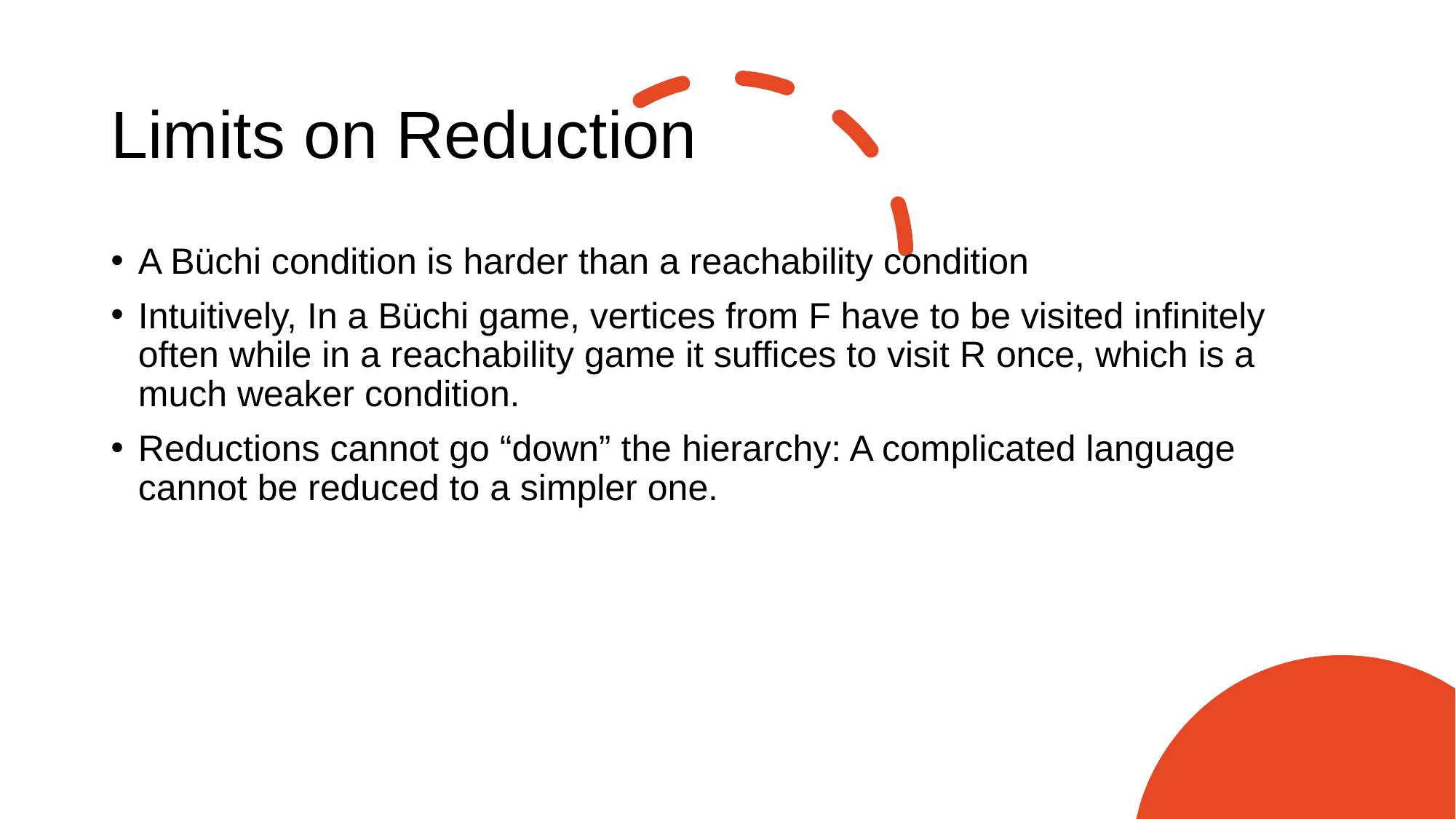

# Limits on Reduction

A Büchi condition is harder than a reachability condition
Intuitively, In a Büchi game, vertices from F have to be visited infinitely often while in a reachability game it suffices to visit R once, which is a much weaker condition.
Reductions cannot go “down” the hierarchy: A complicated language cannot be reduced to a simpler one.